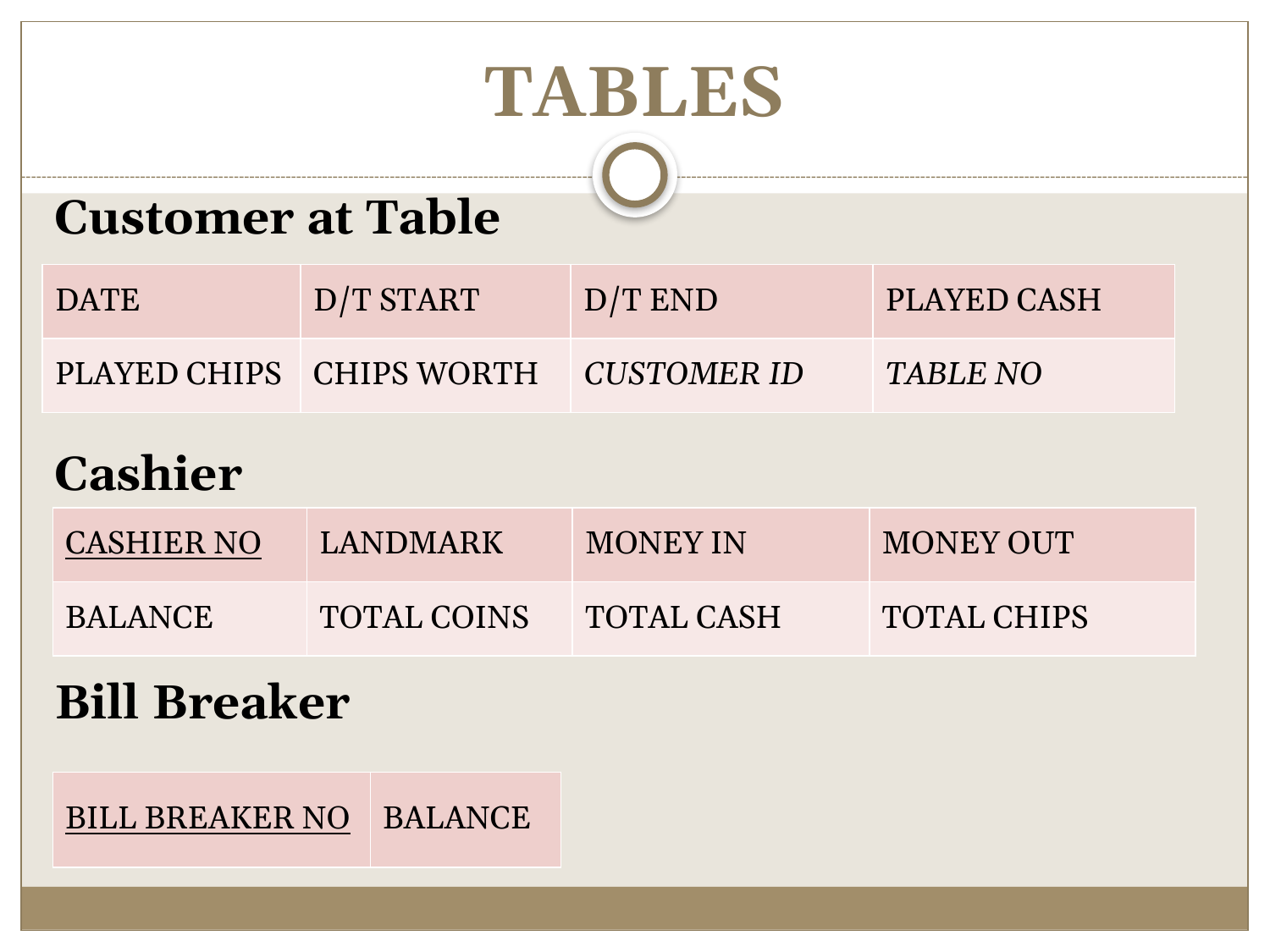

# TABLES
Customer at Table

Cashier

Bill Breaker
| DATE | D/T START | D/T END | PLAYED CASH |
| --- | --- | --- | --- |
| PLAYED CHIPS | CHIPS WORTH | CUSTOMER ID | TABLE NO |
| CASHIER NO | LANDMARK | MONEY IN | MONEY OUT |
| --- | --- | --- | --- |
| BALANCE | TOTAL COINS | TOTAL CASH | TOTAL CHIPS |
| BILL BREAKER NO | BALANCE |
| --- | --- |